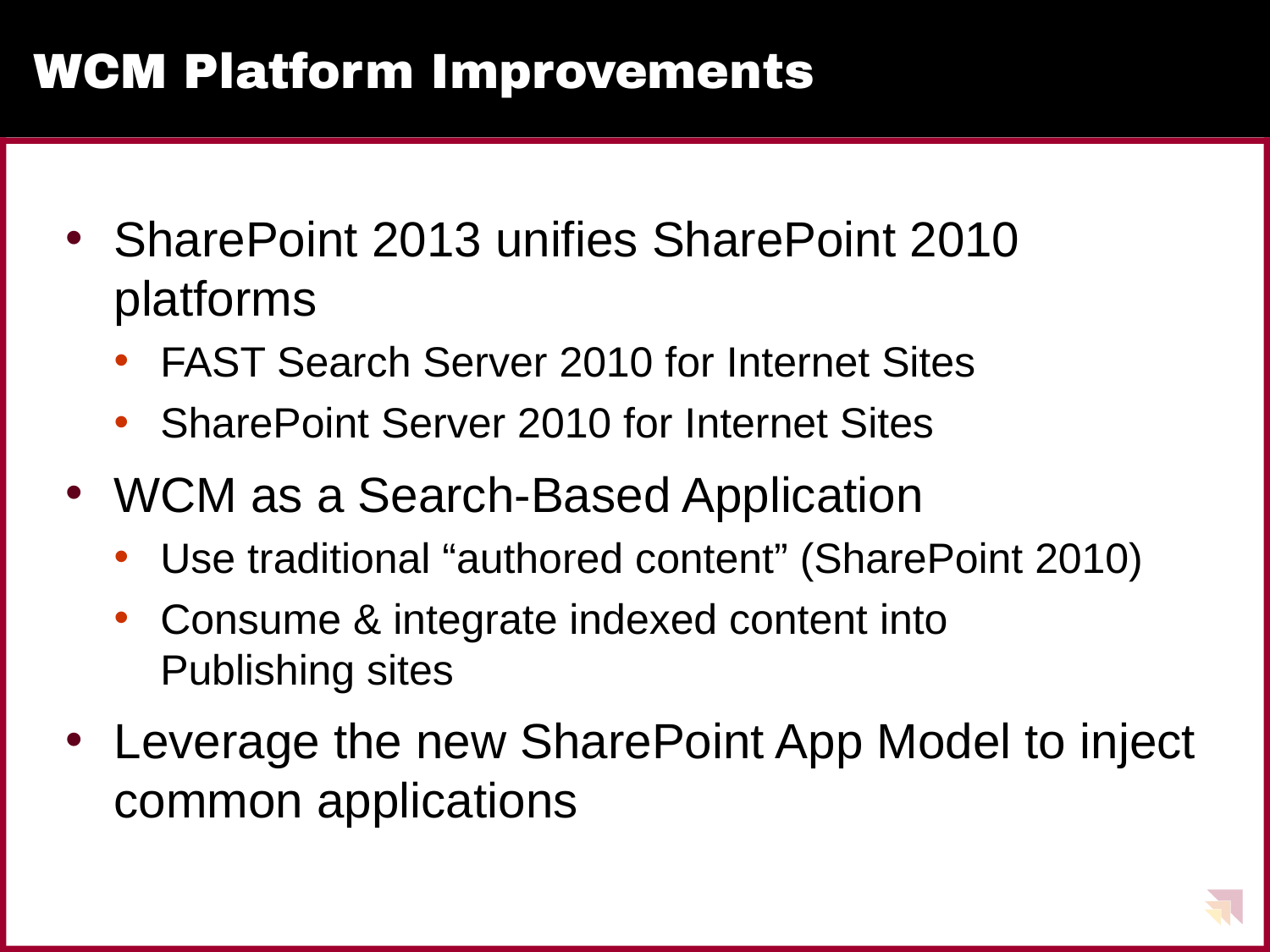

# WCM Platform Improvements
SharePoint 2013 unifies SharePoint 2010 platforms
FAST Search Server 2010 for Internet Sites
SharePoint Server 2010 for Internet Sites
WCM as a Search-Based Application
Use traditional “authored content” (SharePoint 2010)
Consume & integrate indexed content into
Publishing sites
Leverage the new SharePoint App Model to inject common applications